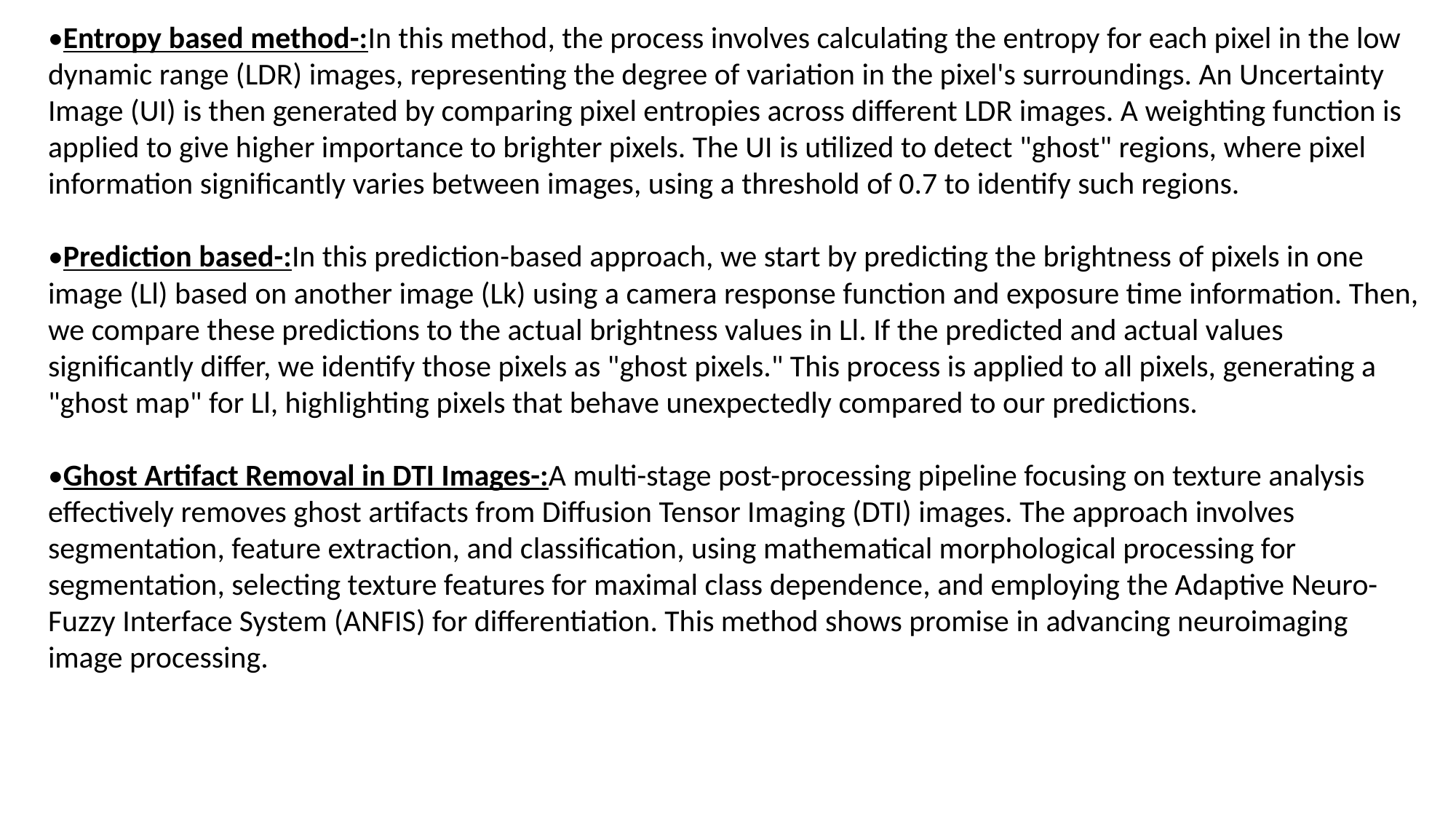

•Entropy based method-:In this method, the process involves calculating the entropy for each pixel in the low dynamic range (LDR) images, representing the degree of variation in the pixel's surroundings. An Uncertainty Image (UI) is then generated by comparing pixel entropies across different LDR images. A weighting function is applied to give higher importance to brighter pixels. The UI is utilized to detect "ghost" regions, where pixel information significantly varies between images, using a threshold of 0.7 to identify such regions.

•Prediction based-:In this prediction-based approach, we start by predicting the brightness of pixels in one image (Ll) based on another image (Lk) using a camera response function and exposure time information. Then, we compare these predictions to the actual brightness values in Ll. If the predicted and actual values significantly differ, we identify those pixels as "ghost pixels." This process is applied to all pixels, generating a "ghost map" for Ll, highlighting pixels that behave unexpectedly compared to our predictions.

•Ghost Artifact Removal in DTI Images-:A multi-stage post-processing pipeline focusing on texture analysis effectively removes ghost artifacts from Diffusion Tensor Imaging (DTI) images. The approach involves segmentation, feature extraction, and classification, using mathematical morphological processing for segmentation, selecting texture features for maximal class dependence, and employing the Adaptive Neuro-Fuzzy Interface System (ANFIS) for differentiation. This method shows promise in advancing neuroimaging image processing.